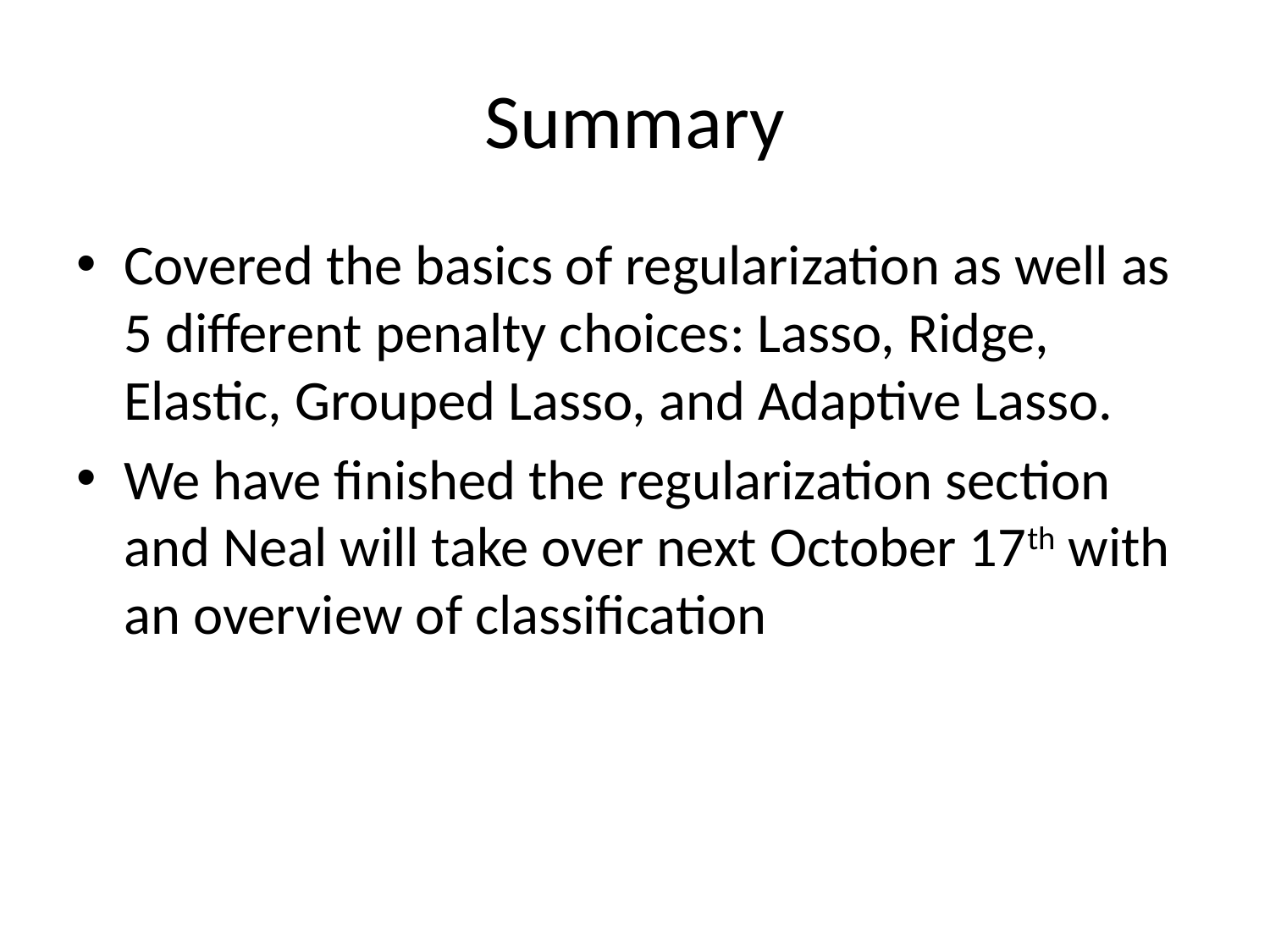

# Summary
Covered the basics of regularization as well as 5 different penalty choices: Lasso, Ridge, Elastic, Grouped Lasso, and Adaptive Lasso.
We have finished the regularization section and Neal will take over next October 17th with an overview of classification